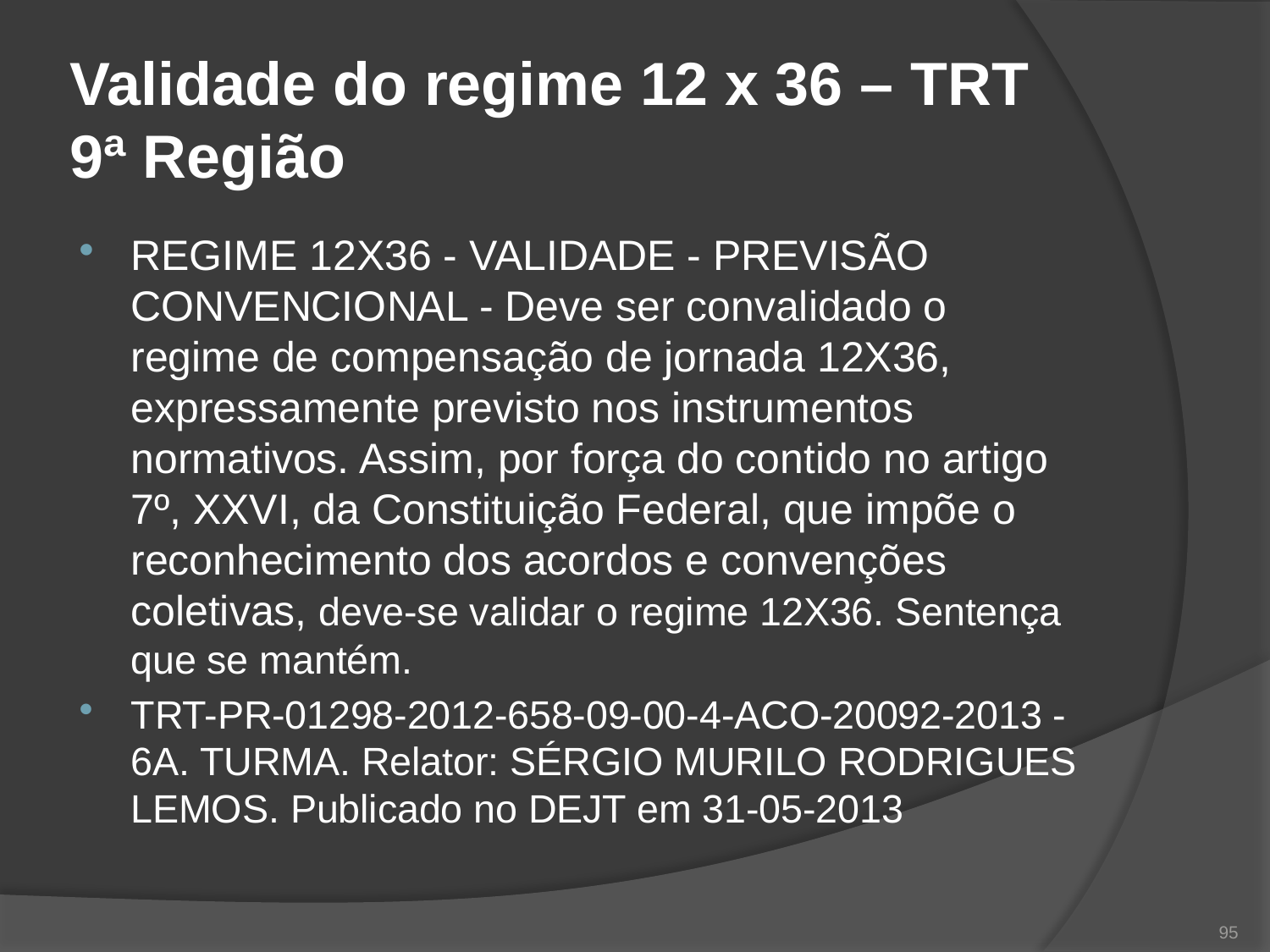

# Validade do regime 12 x 36 – TRT 9ª Região
REGIME 12X36 - VALIDADE - PREVISÃO CONVENCIONAL - Deve ser convalidado o regime de compensação de jornada 12X36, expressamente previsto nos instrumentos normativos. Assim, por força do contido no artigo 7º, XXVI, da Constituição Federal, que impõe o reconhecimento dos acordos e convenções coletivas, deve-se validar o regime 12X36. Sentença que se mantém.
TRT-PR-01298-2012-658-09-00-4-ACO-20092-2013 - 6A. TURMA. Relator: SÉRGIO MURILO RODRIGUES LEMOS. Publicado no DEJT em 31-05-2013
95